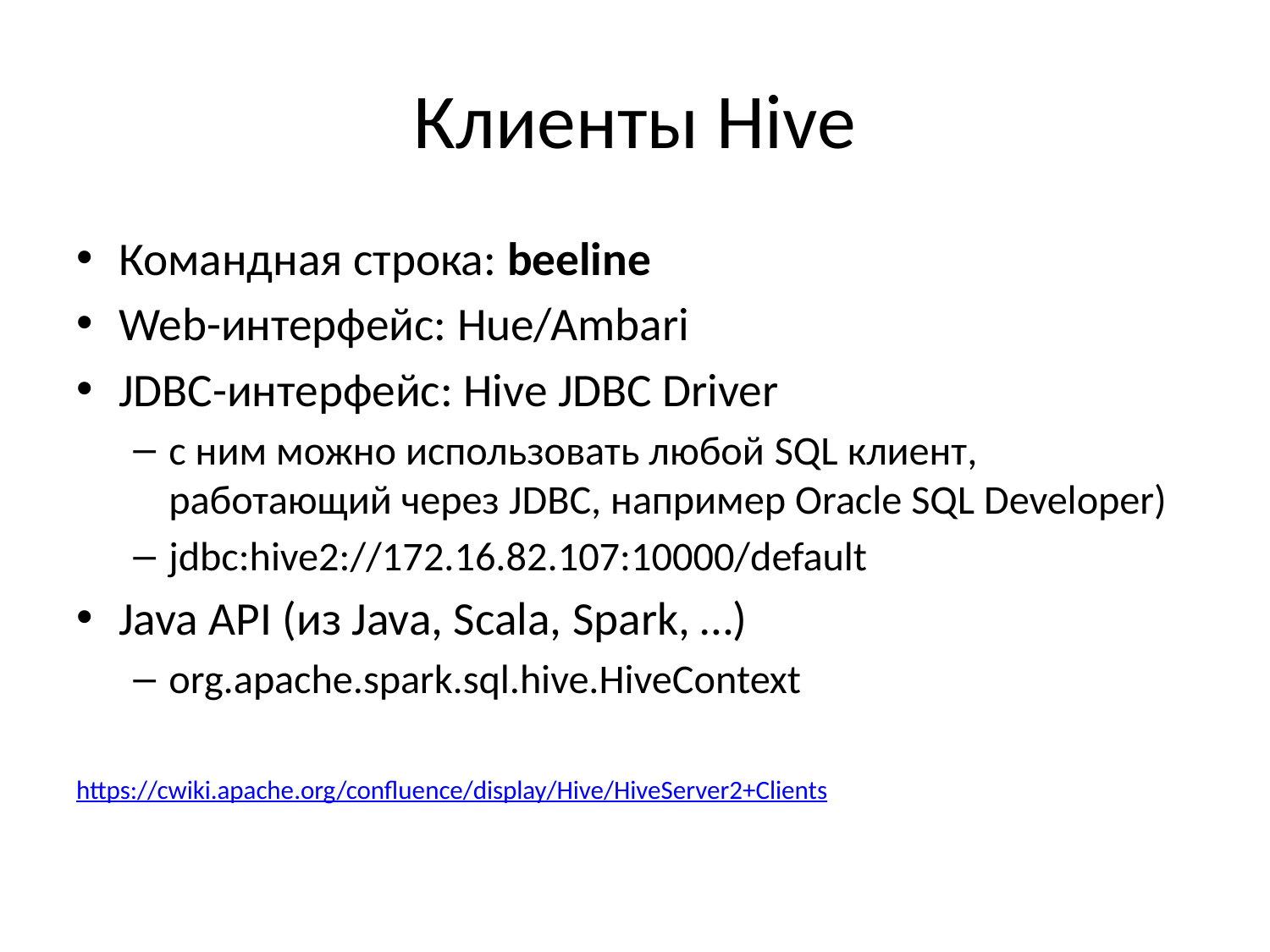

# Клиенты Hive
Командная строка: beeline
Web-интерфейс: Hue/Ambari
JDBC-интерфейс: Hive JDBC Driver
с ним можно использовать любой SQL клиент, работающий через JDBC, например Oracle SQL Developer)
jdbc:hive2://172.16.82.107:10000/default
Java API (из Java, Scala, Spark, …)
org.apache.spark.sql.hive.HiveContext

https://cwiki.apache.org/confluence/display/Hive/HiveServer2+Clients